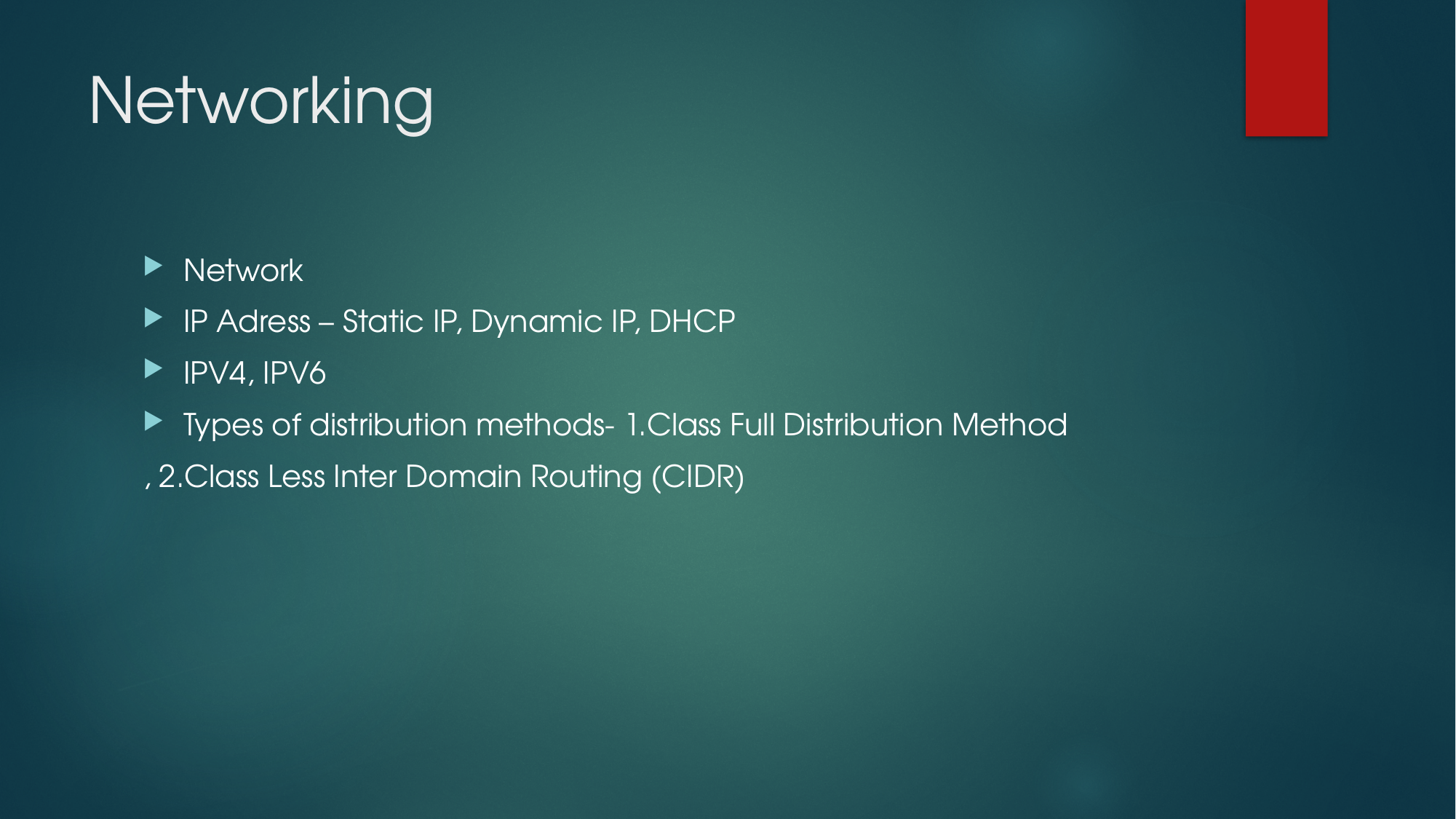

# Networking
Network
IP Adress – Static IP, Dynamic IP, DHCP
IPV4, IPV6
Types of distribution methods- 1.Class Full Distribution Method
, 2.Class Less Inter Domain Routing (CIDR)